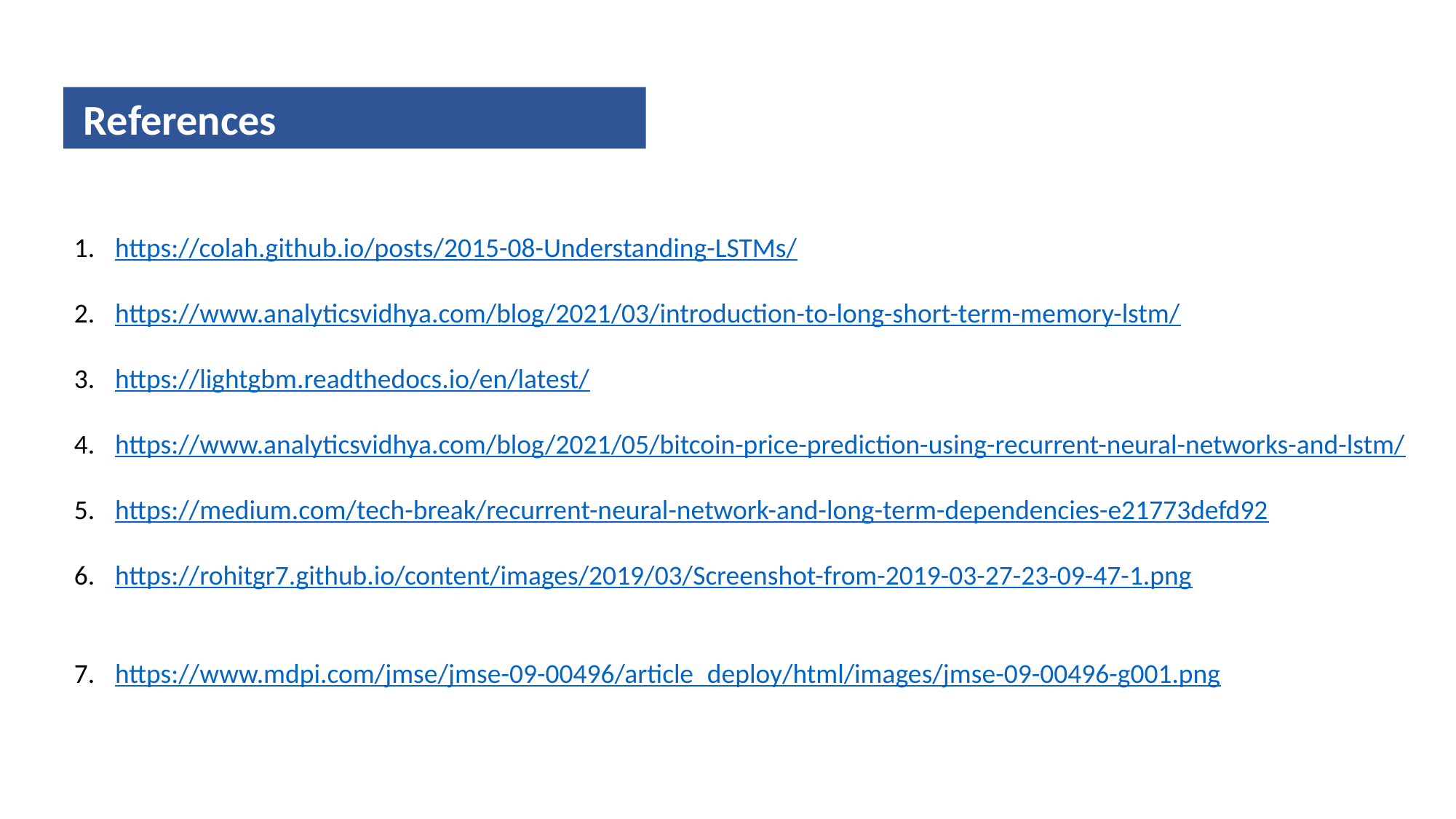

References
https://colah.github.io/posts/2015-08-Understanding-LSTMs/

https://www.analyticsvidhya.com/blog/2021/03/introduction-to-long-short-term-memory-lstm/

https://lightgbm.readthedocs.io/en/latest/

https://www.analyticsvidhya.com/blog/2021/05/bitcoin-price-prediction-using-recurrent-neural-networks-and-lstm/

https://medium.com/tech-break/recurrent-neural-network-and-long-term-dependencies-e21773defd92

https://rohitgr7.github.io/content/images/2019/03/Screenshot-from-2019-03-27-23-09-47-1.png

https://www.mdpi.com/jmse/jmse-09-00496/article_deploy/html/images/jmse-09-00496-g001.png